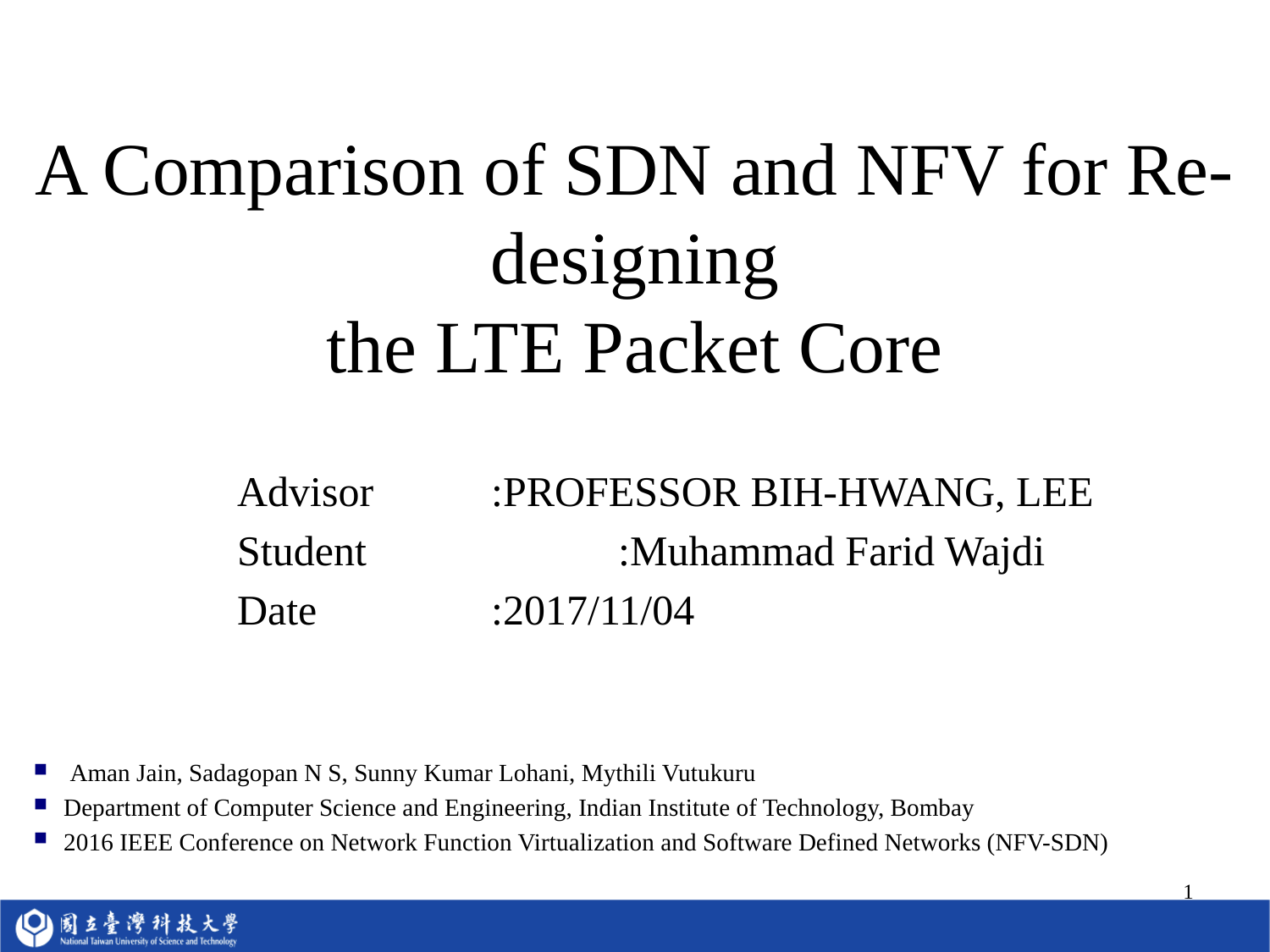

# A Comparison of SDN and NFV for Re-designing the LTE Packet Core
Advisor	:PROFESSOR BIH-HWANG, LEE
Student		:Muhammad Farid Wajdi
Date		:2017/11/04
 Aman Jain, Sadagopan N S, Sunny Kumar Lohani, Mythili Vutukuru
Department of Computer Science and Engineering, Indian Institute of Technology, Bombay
2016 IEEE Conference on Network Function Virtualization and Software Defined Networks (NFV-SDN)
1